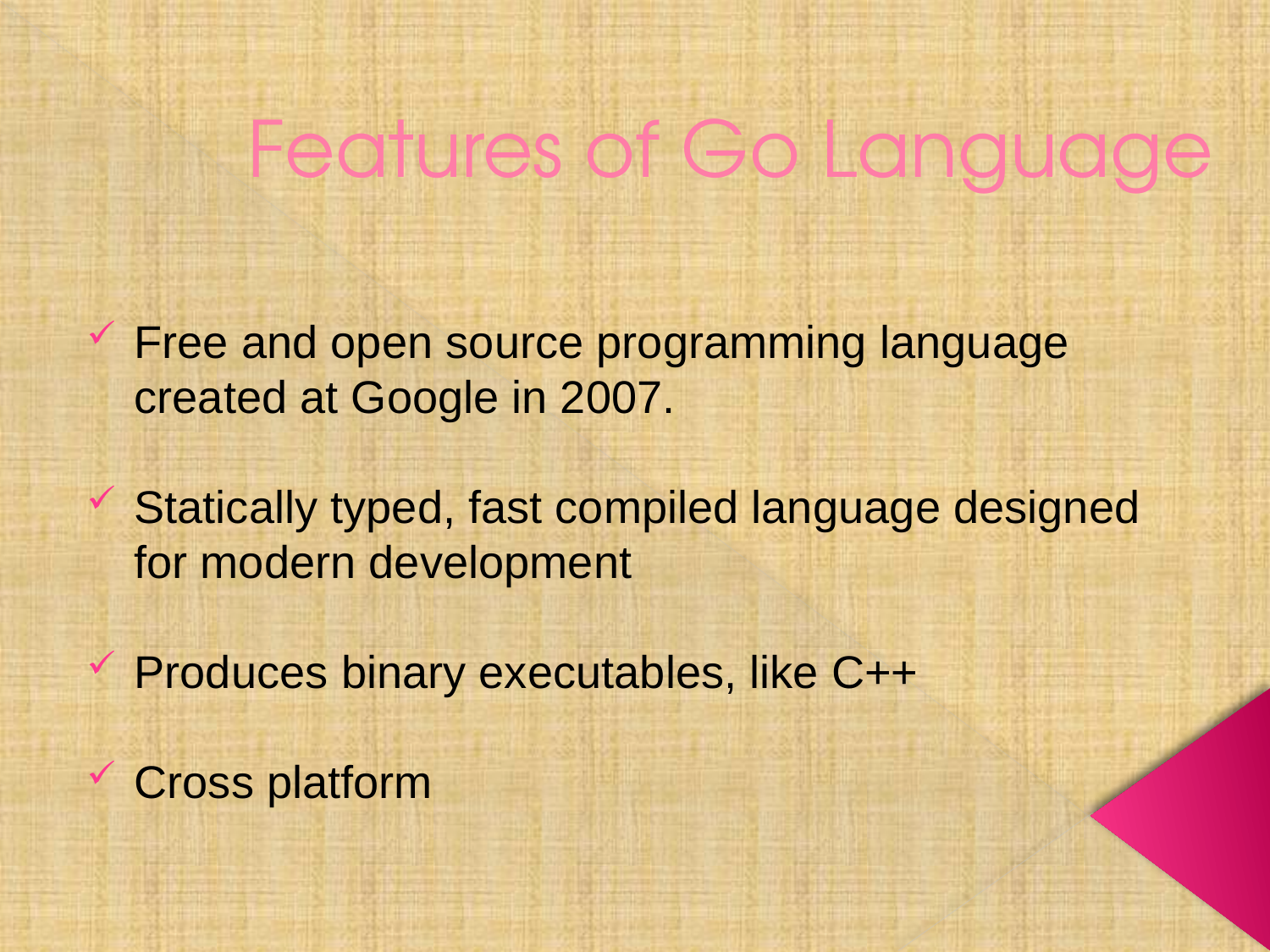

# Features of Go Language
Free and open source programming language created at Google in 2007.

Statically typed, fast compiled language designed for modern development

Produces binary executables, like C++

Cross platform